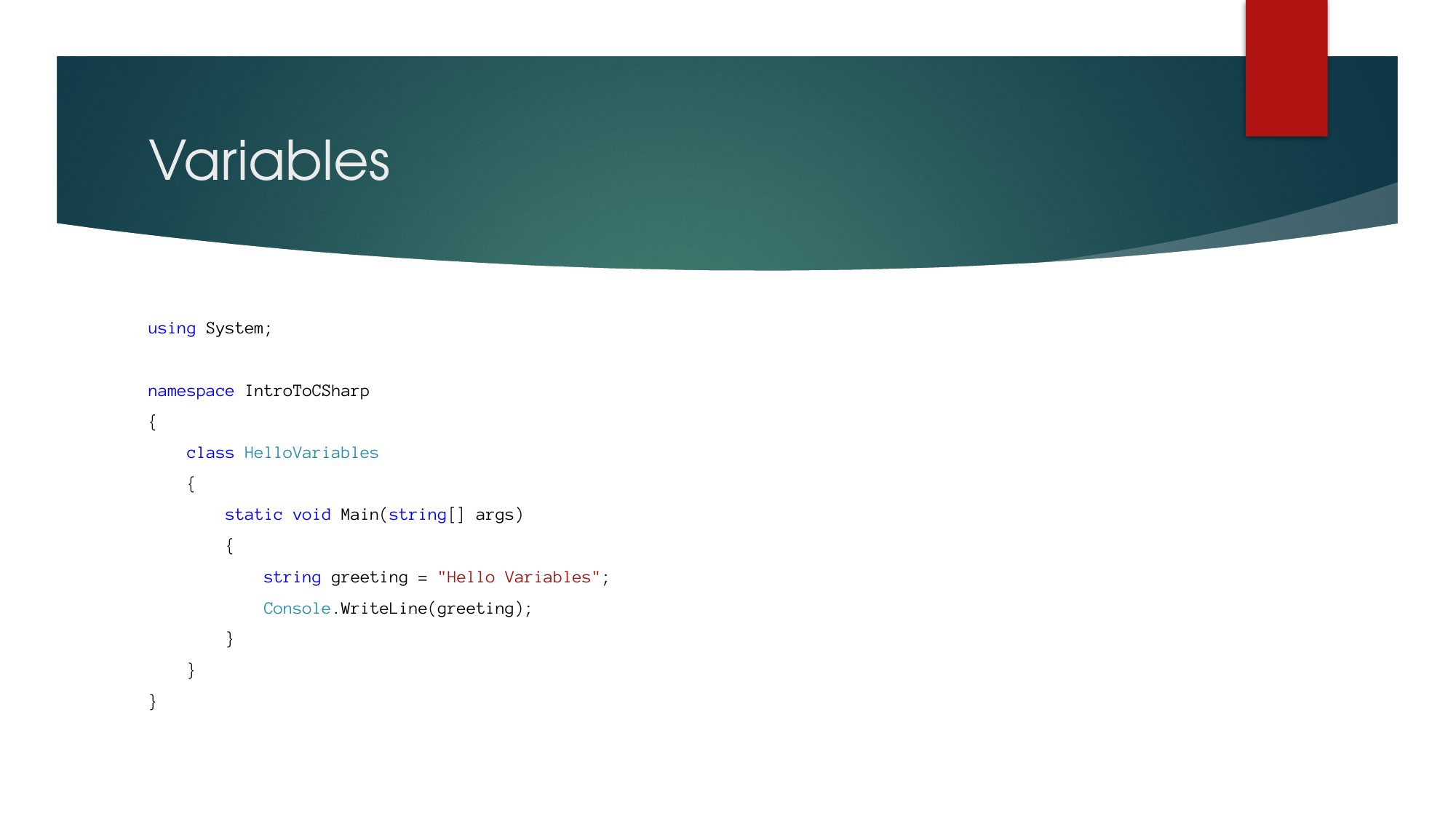

# Variables
using System;

namespace IntroToCSharp
{
    class HelloVariables
    {
        static void Main(string[] args)
        {
            string greeting = "Hello Variables";
            Console.WriteLine(greeting);
        }
    }
}